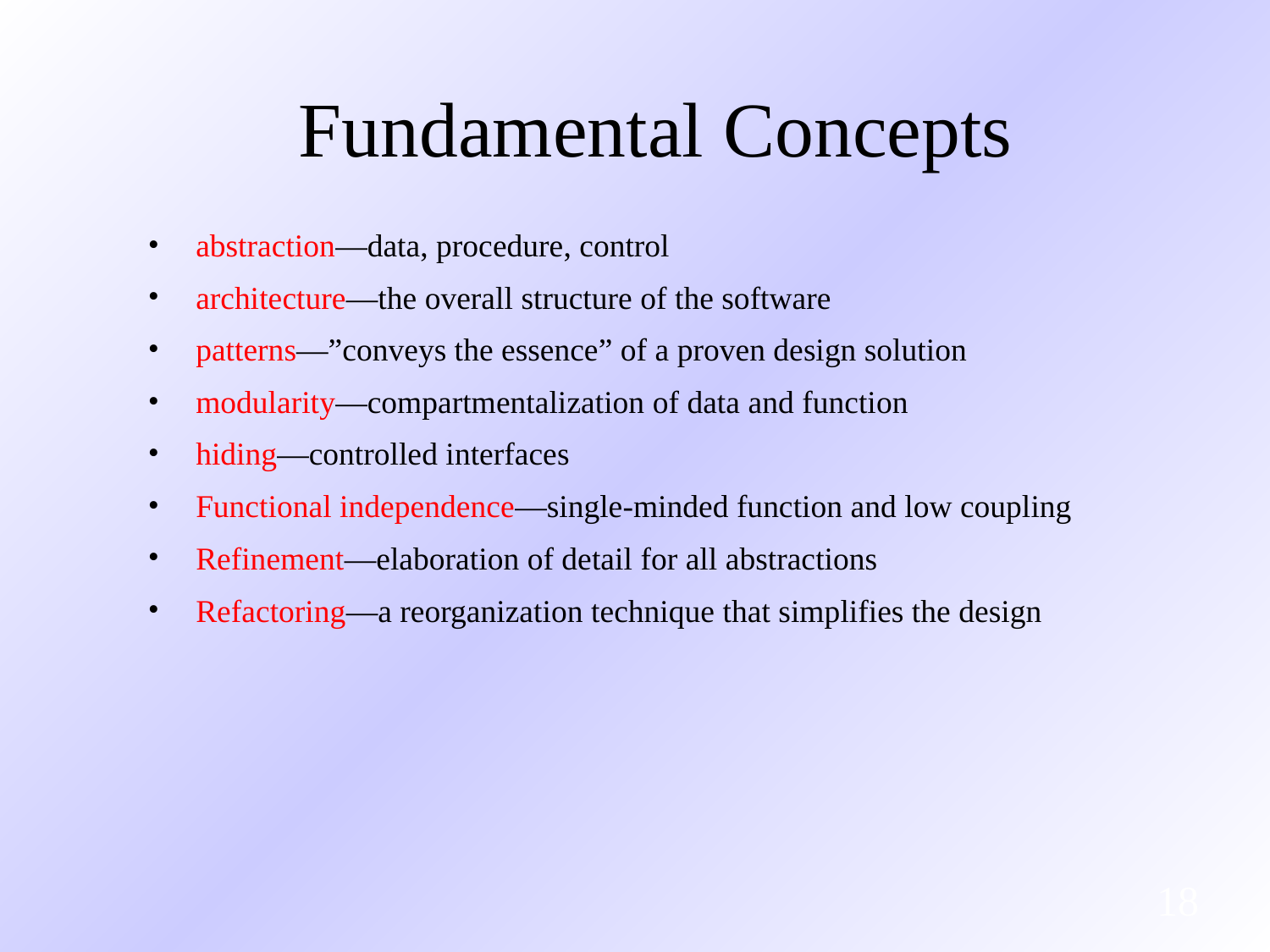

# Fundamental Concepts
abstraction—data, procedure, control
architecture—the overall structure of the software
patterns—”conveys the essence” of a proven design solution
modularity—compartmentalization of data and function
hiding—controlled interfaces
Functional independence—single-minded function and low coupling
Refinement—elaboration of detail for all abstractions
Refactoring—a reorganization technique that simplifies the design
18